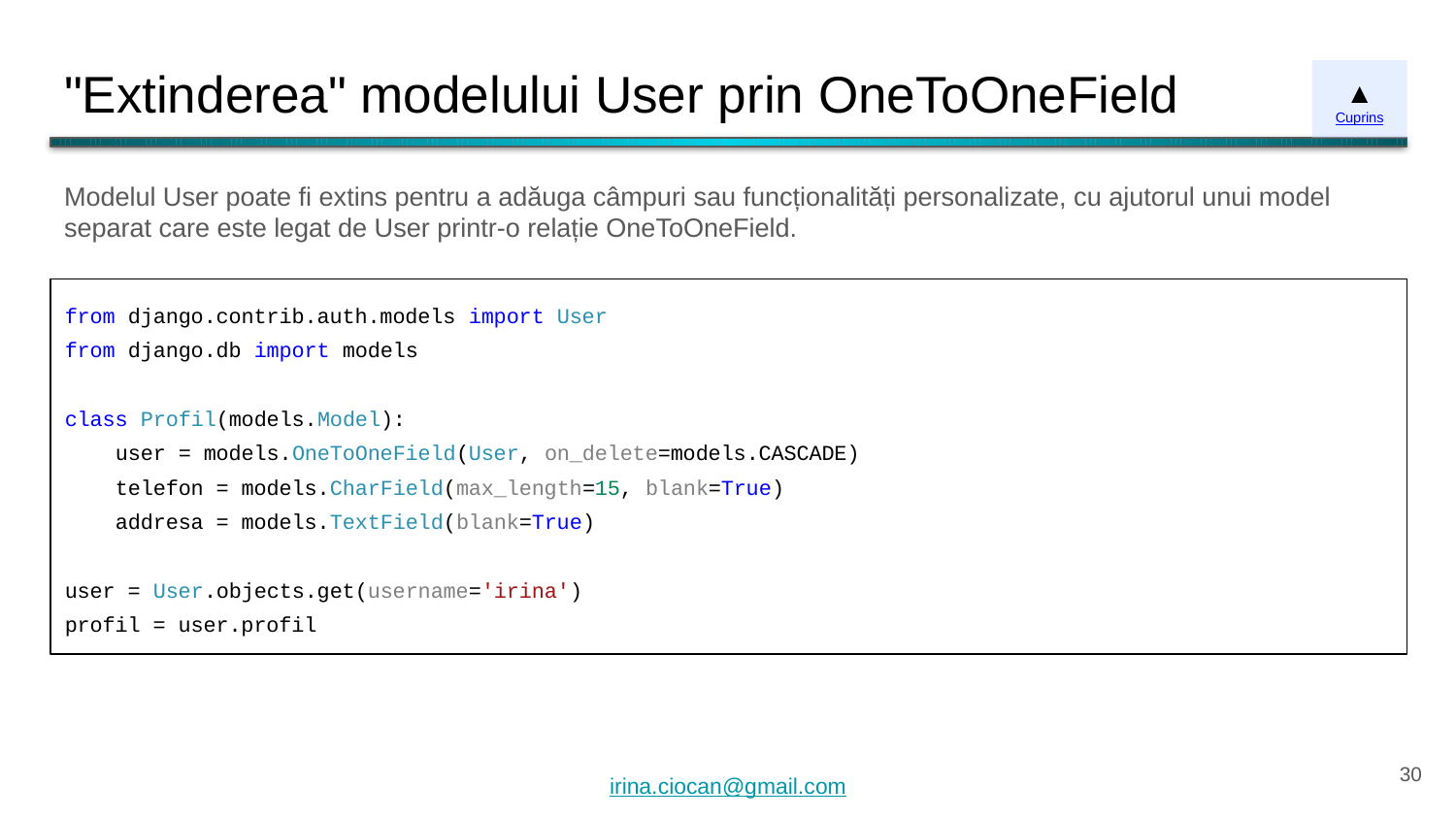

# "Extinderea" modelului User prin OneToOneField
▲
Cuprins

Modelul User poate fi extins pentru a adăuga câmpuri sau funcționalități personalizate, cu ajutorul unui model separat care este legat de User printr-o relație OneToOneField.
from django.contrib.auth.models import User
from django.db import models

class Profil(models.Model):
    user = models.OneToOneField(User, on_delete=models.CASCADE)
    telefon = models.CharField(max_length=15, blank=True)
    addresa = models.TextField(blank=True)

user = User.objects.get(username='irina')
profil = user.profil

30
irina.ciocan@gmail.com